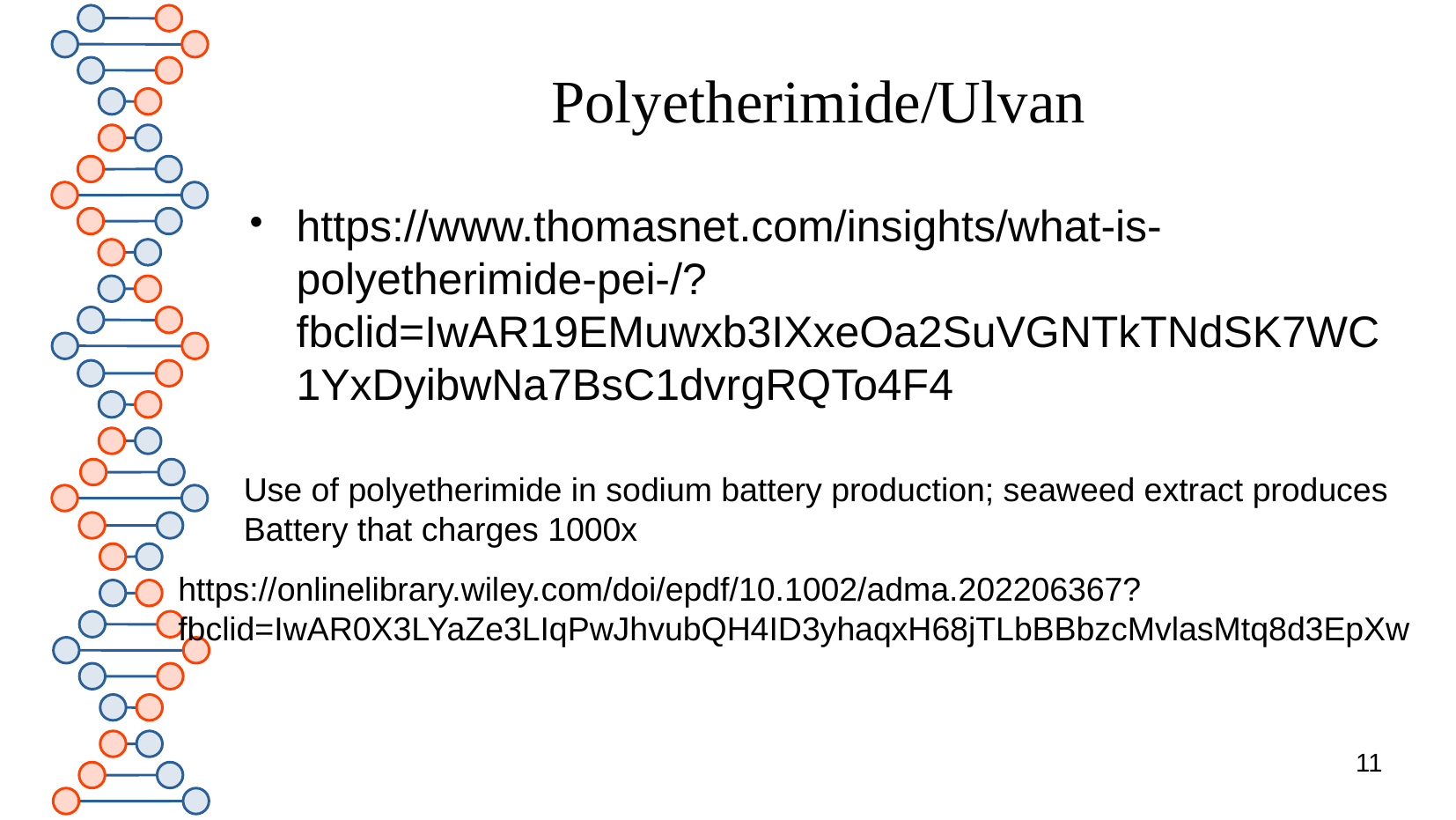

# Polyetherimide/Ulvan
https://www.thomasnet.com/insights/what-is-polyetherimide-pei-/?fbclid=IwAR19EMuwxb3IXxeOa2SuVGNTkTNdSK7WC1YxDyibwNa7BsC1dvrgRQTo4F4
Use of polyetherimide in sodium battery production; seaweed extract produces
Battery that charges 1000x
https://onlinelibrary.wiley.com/doi/epdf/10.1002/adma.202206367?fbclid=IwAR0X3LYaZe3LIqPwJhvubQH4ID3yhaqxH68jTLbBBbzcMvlasMtq8d3EpXw
11